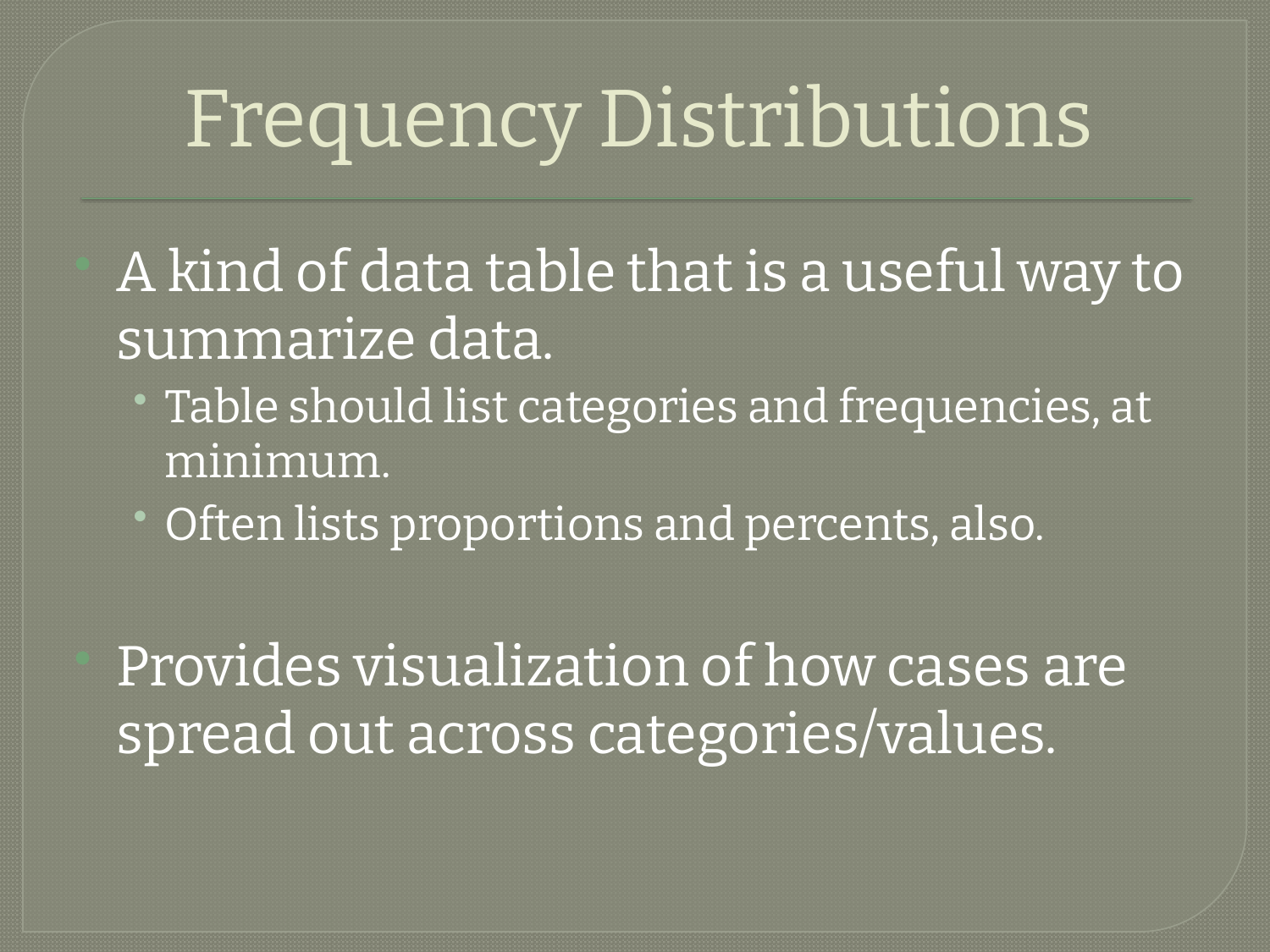

# Frequency Distributions
A kind of data table that is a useful way to summarize data.
Table should list categories and frequencies, at minimum.
Often lists proportions and percents, also.

Provides visualization of how cases are spread out across categories/values.